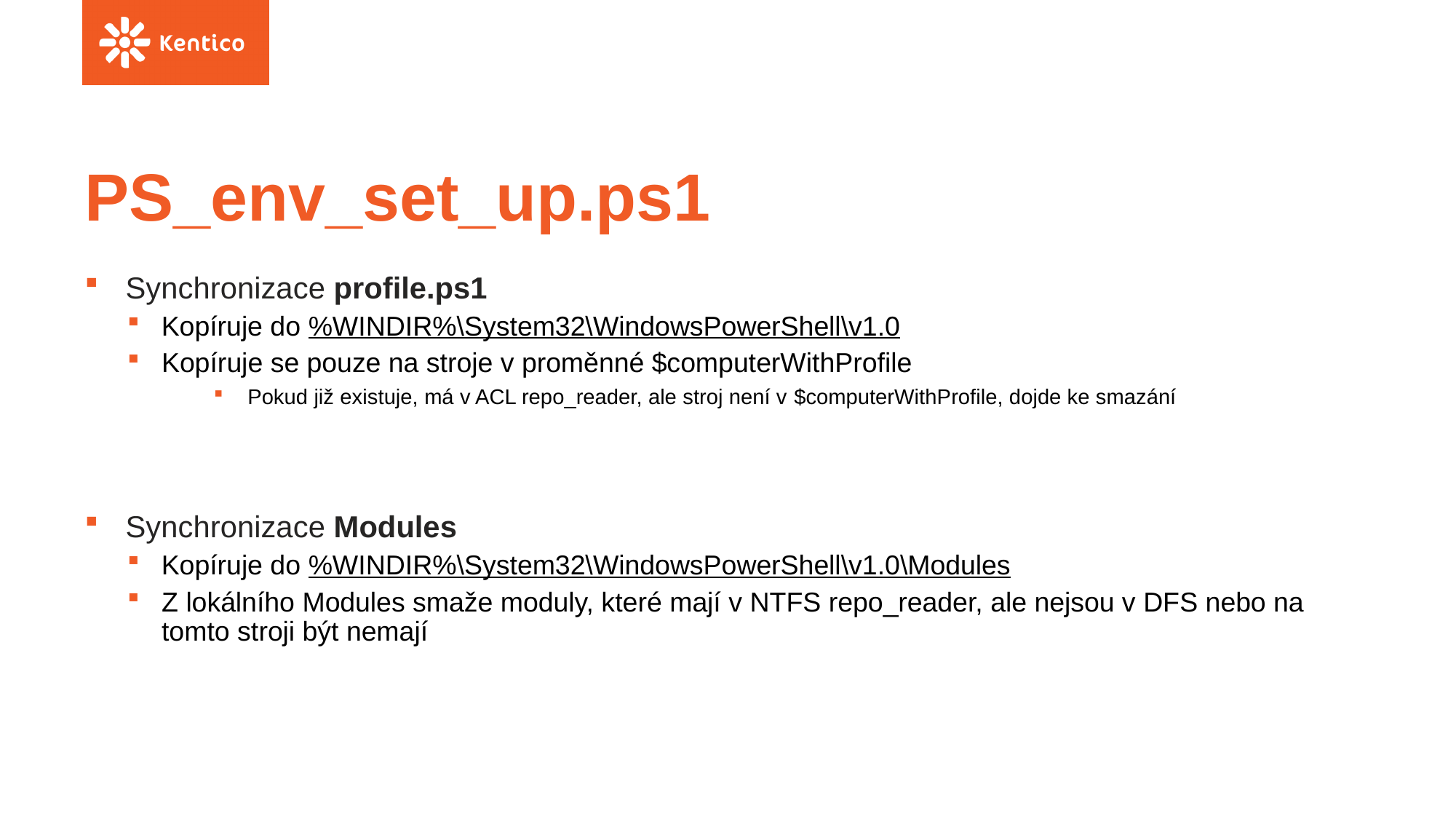

# PS_env_set_up.ps1
Synchronizace profile.ps1
Kopíruje do %WINDIR%\System32\WindowsPowerShell\v1.0
Kopíruje se pouze na stroje v proměnné $computerWithProfile
Pokud již existuje, má v ACL repo_reader, ale stroj není v $computerWithProfile, dojde ke smazání

Synchronizace Modules
Kopíruje do %WINDIR%\System32\WindowsPowerShell\v1.0\Modules
Z lokálního Modules smaže moduly, které mají v NTFS repo_reader, ale nejsou v DFS nebo na tomto stroji být nemají